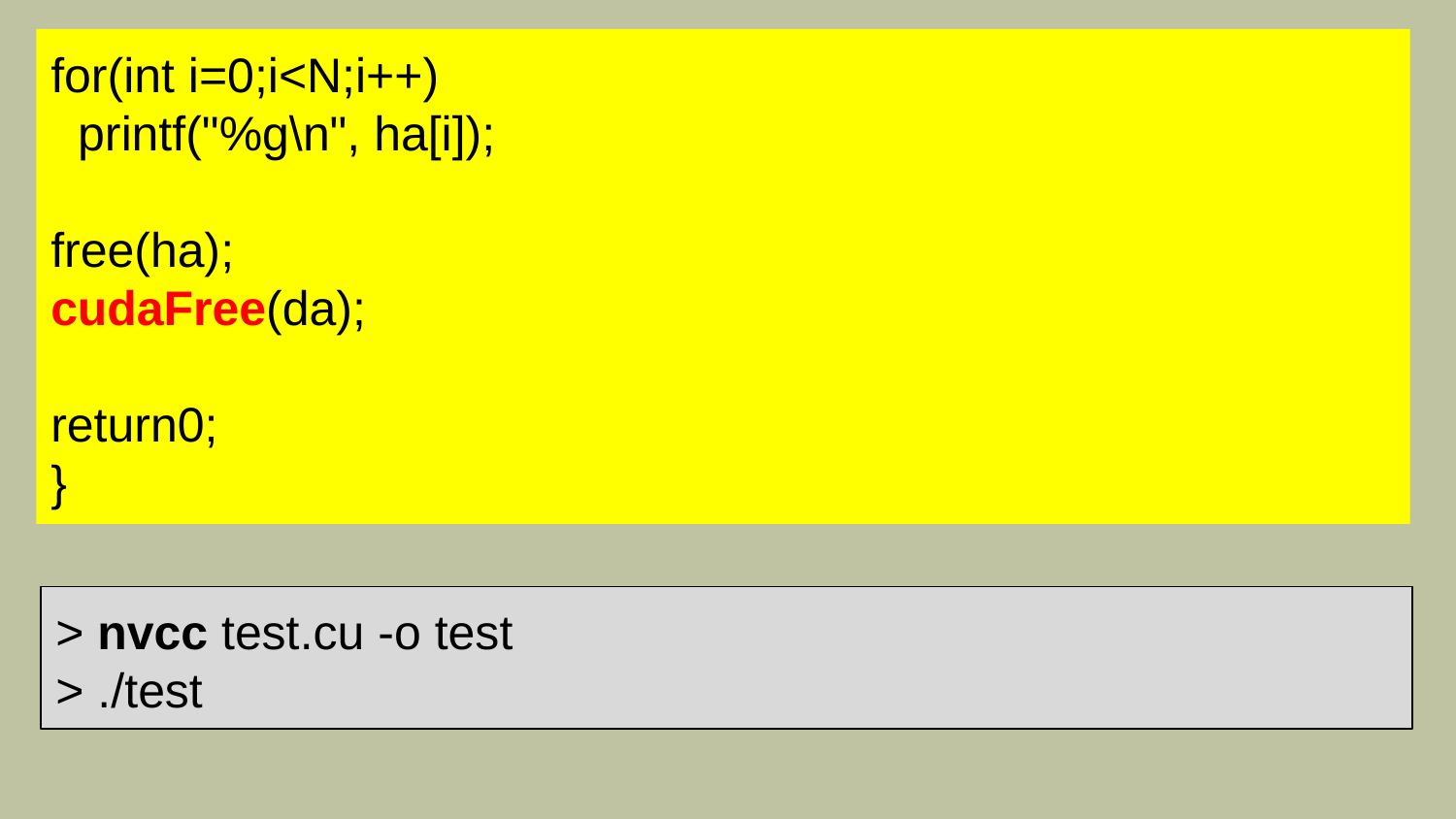

for(int i=0;i<N;i++)
  printf("%g\n", ha[i]);

free(ha);
cudaFree(da);

return0;
}

> nvcc test.cu -o test
> ./test